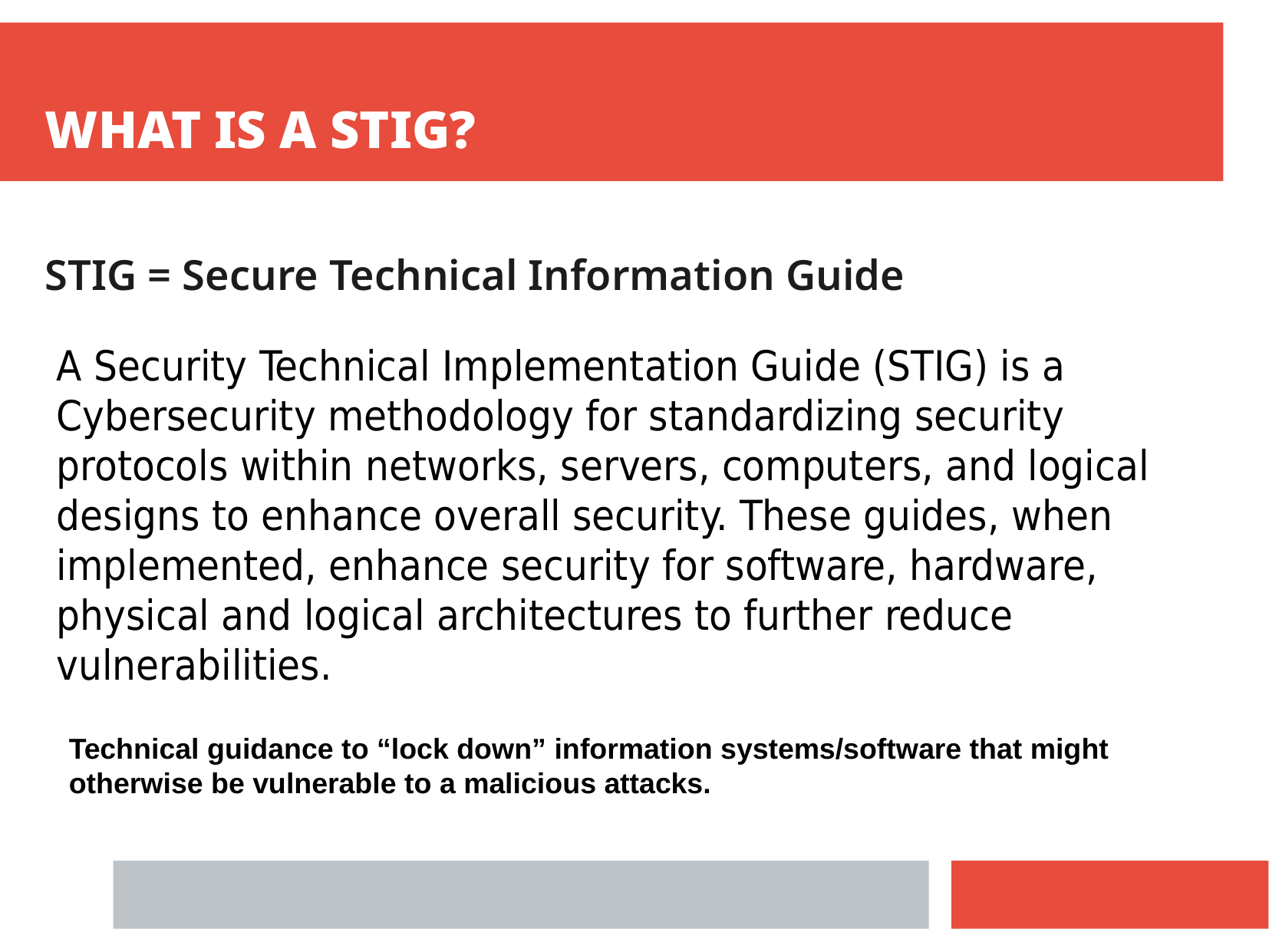

WHAT IS A STIG?
STIG = Secure Technical Information Guide
A Security Technical Implementation Guide (STIG) is a Cybersecurity methodology for standardizing security protocols within networks, servers, computers, and logical designs to enhance overall security. These guides, when implemented, enhance security for software, hardware, physical and logical architectures to further reduce vulnerabilities.
Technical guidance to “lock down” information systems/software that might otherwise be vulnerable to a malicious attacks.